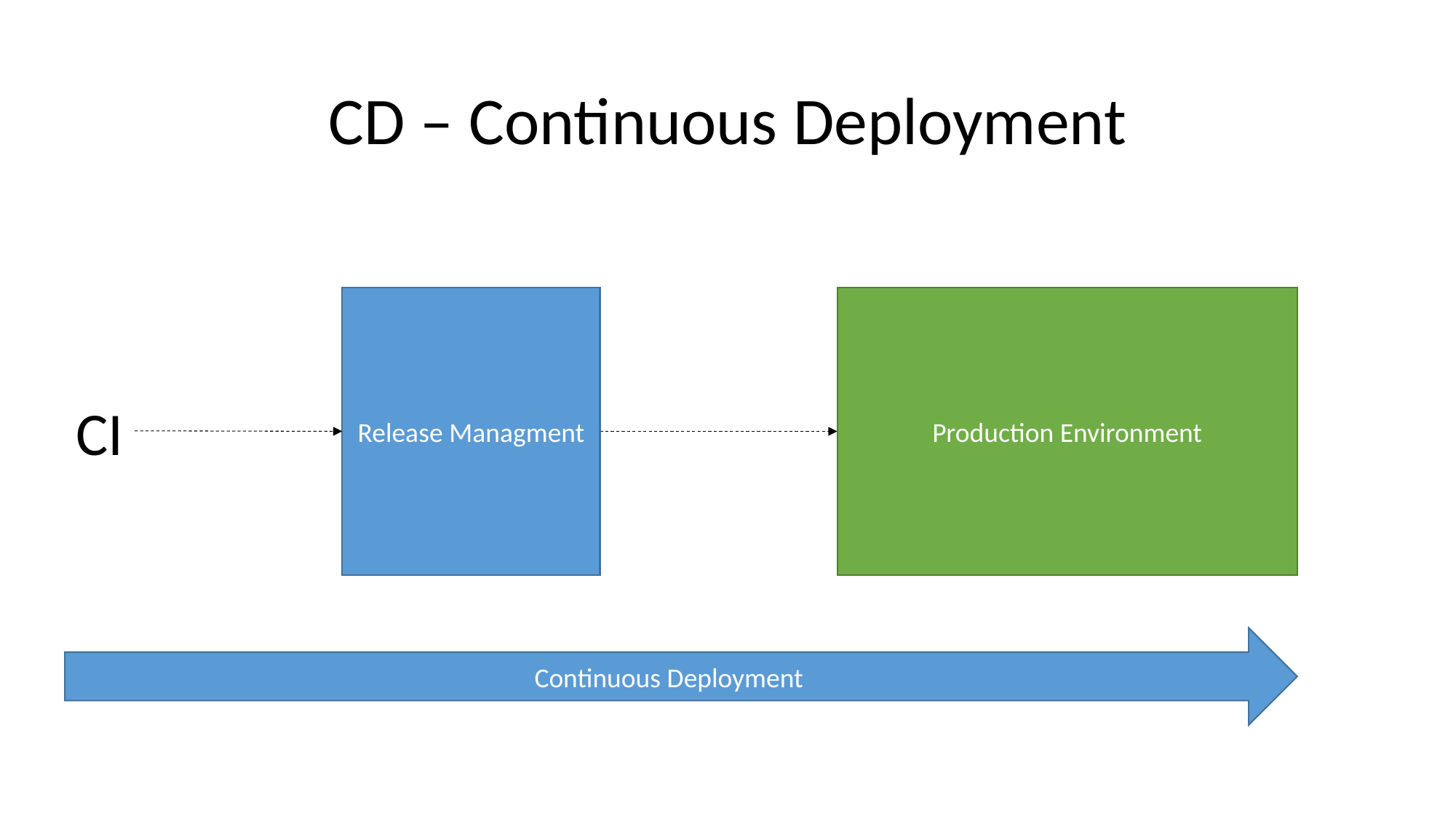

# CD – Continuous Deployment
Release Managment
CI
Production Environment
Continuous Deployment